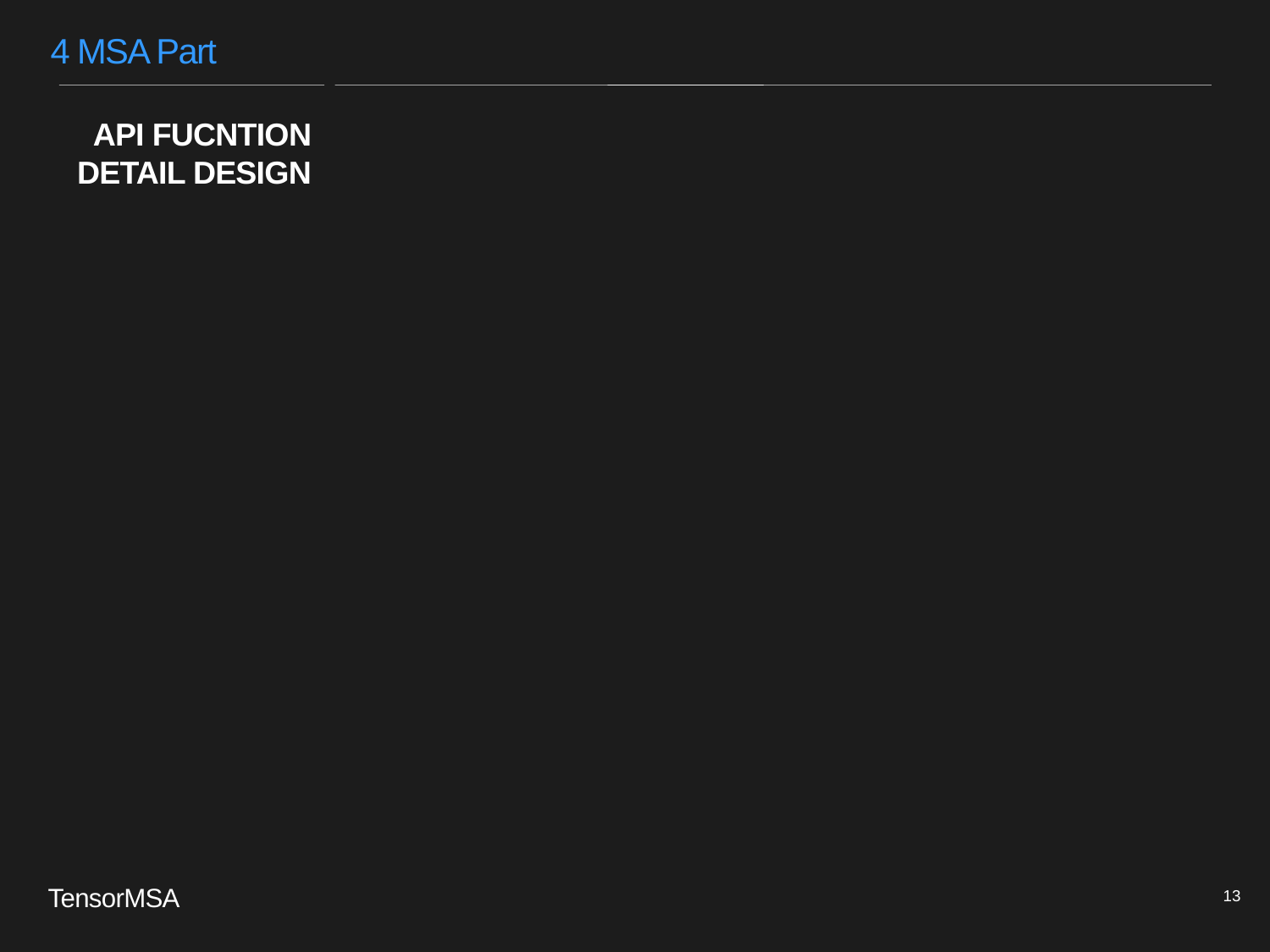

4 MSA Part

API FUCNTION
DETAIL DESIGN
TensorMSA
13